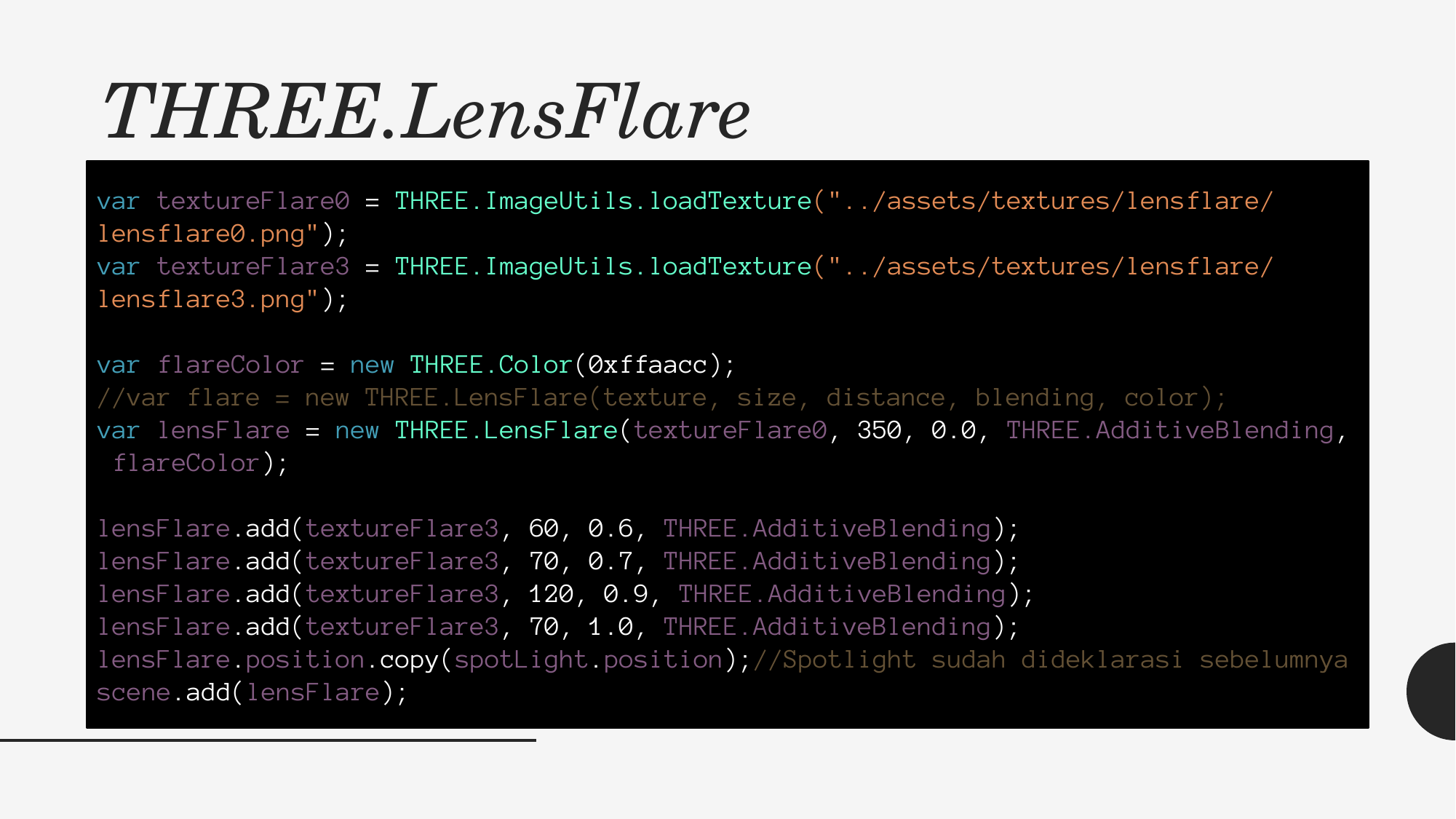

# THREE.LensFlare

var textureFlare0 = THREE.ImageUtils.loadTexture("../assets/textures/lensflare/lensflare0.png");
var textureFlare3 = THREE.ImageUtils.loadTexture("../assets/textures/lensflare/lensflare3.png");
var flareColor = new THREE.Color(0xffaacc);
//var flare = new THREE.LensFlare(texture, size, distance, blending, color);
var lensFlare = new THREE.LensFlare(textureFlare0, 350, 0.0, THREE.AdditiveBlending, flareColor);
lensFlare.add(textureFlare3, 60, 0.6, THREE.AdditiveBlending);
lensFlare.add(textureFlare3, 70, 0.7, THREE.AdditiveBlending);
lensFlare.add(textureFlare3, 120, 0.9, THREE.AdditiveBlending);
lensFlare.add(textureFlare3, 70, 1.0, THREE.AdditiveBlending);
lensFlare.position.copy(spotLight.position);//Spotlight sudah dideklarasi sebelumnya
scene.add(lensFlare);